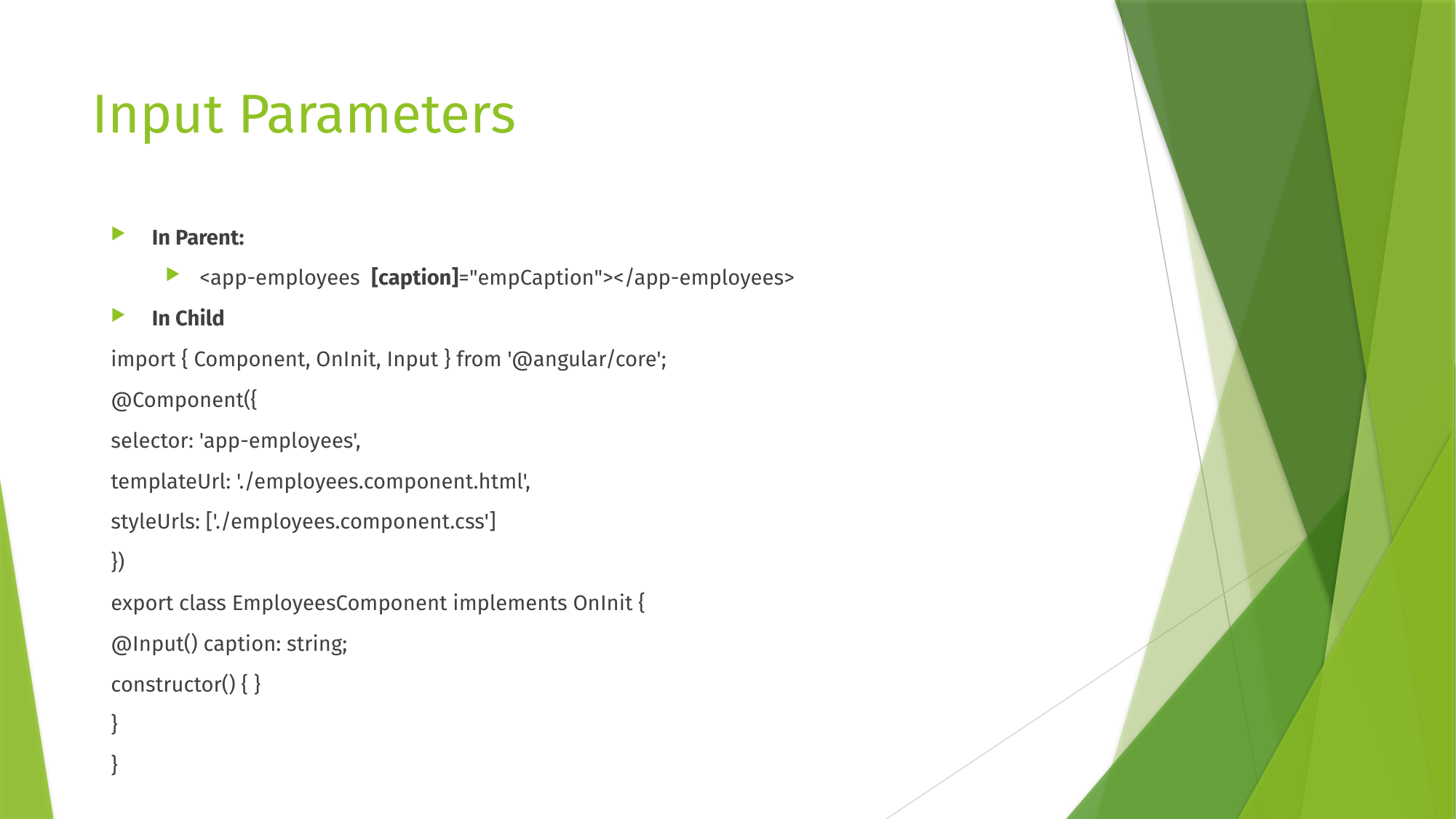

# Input Parameters
In Parent:
<app-employees  [caption]="empCaption"></app-employees>
In Child
import { Component, OnInit, Input } from '@angular/core';
@Component({
selector: 'app-employees',
templateUrl: './employees.component.html',
styleUrls: ['./employees.component.css']
})
export class EmployeesComponent implements OnInit {
@Input() caption: string;
constructor() { }
}
}